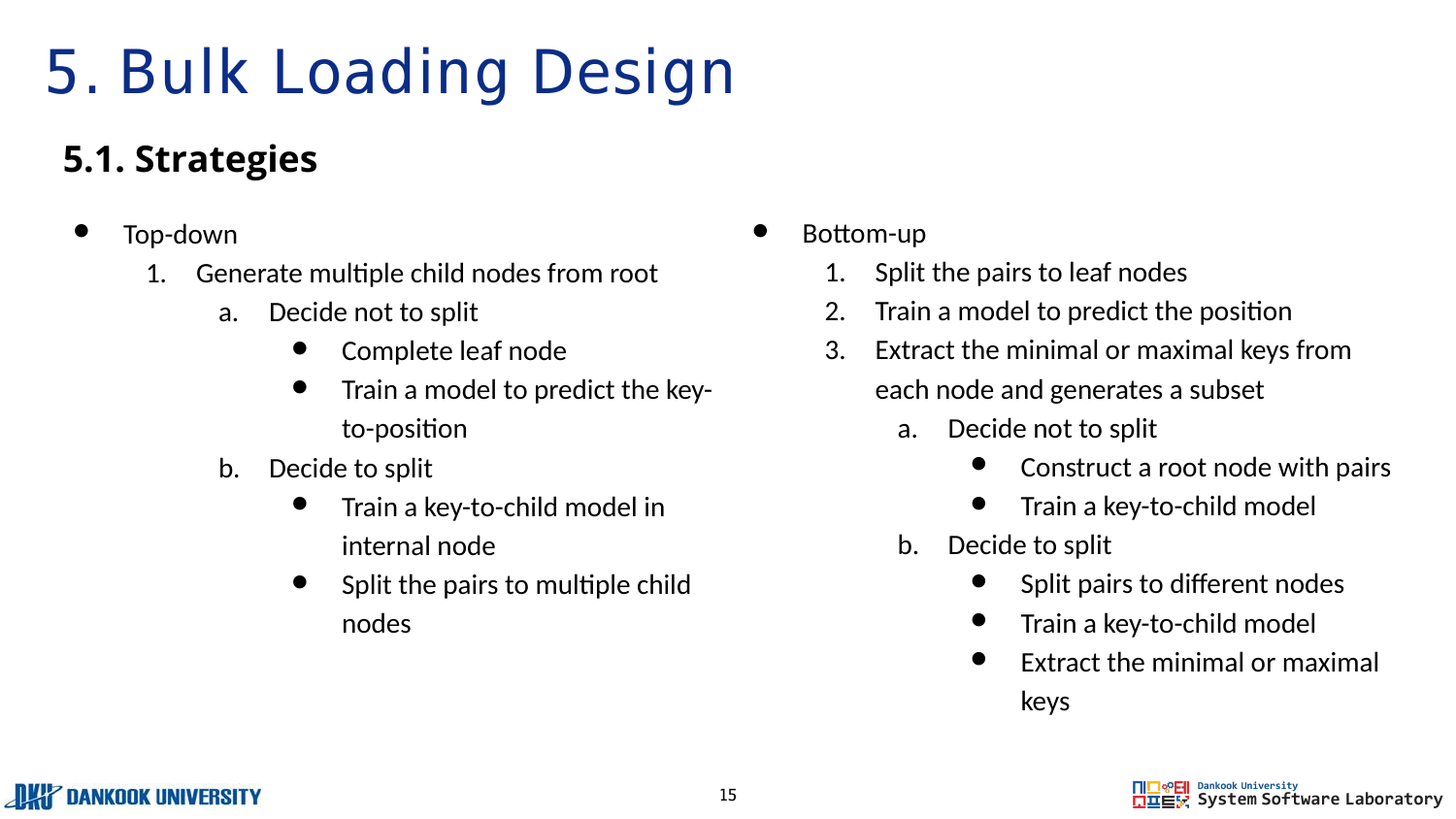

# 5. Bulk Loading Design
5.1. Strategies
Bottom-up
Split the pairs to leaf nodes
Train a model to predict the position
Extract the minimal or maximal keys from each node and generates a subset
Decide not to split
Construct a root node with pairs
Train a key-to-child model
Decide to split
Split pairs to different nodes
Train a key-to-child model
Extract the minimal or maximal keys

Top-down
Generate multiple child nodes from root
Decide not to split
Complete leaf node
Train a model to predict the key-to-position
Decide to split
Train a key-to-child model in internal node
Split the pairs to multiple child nodes

15